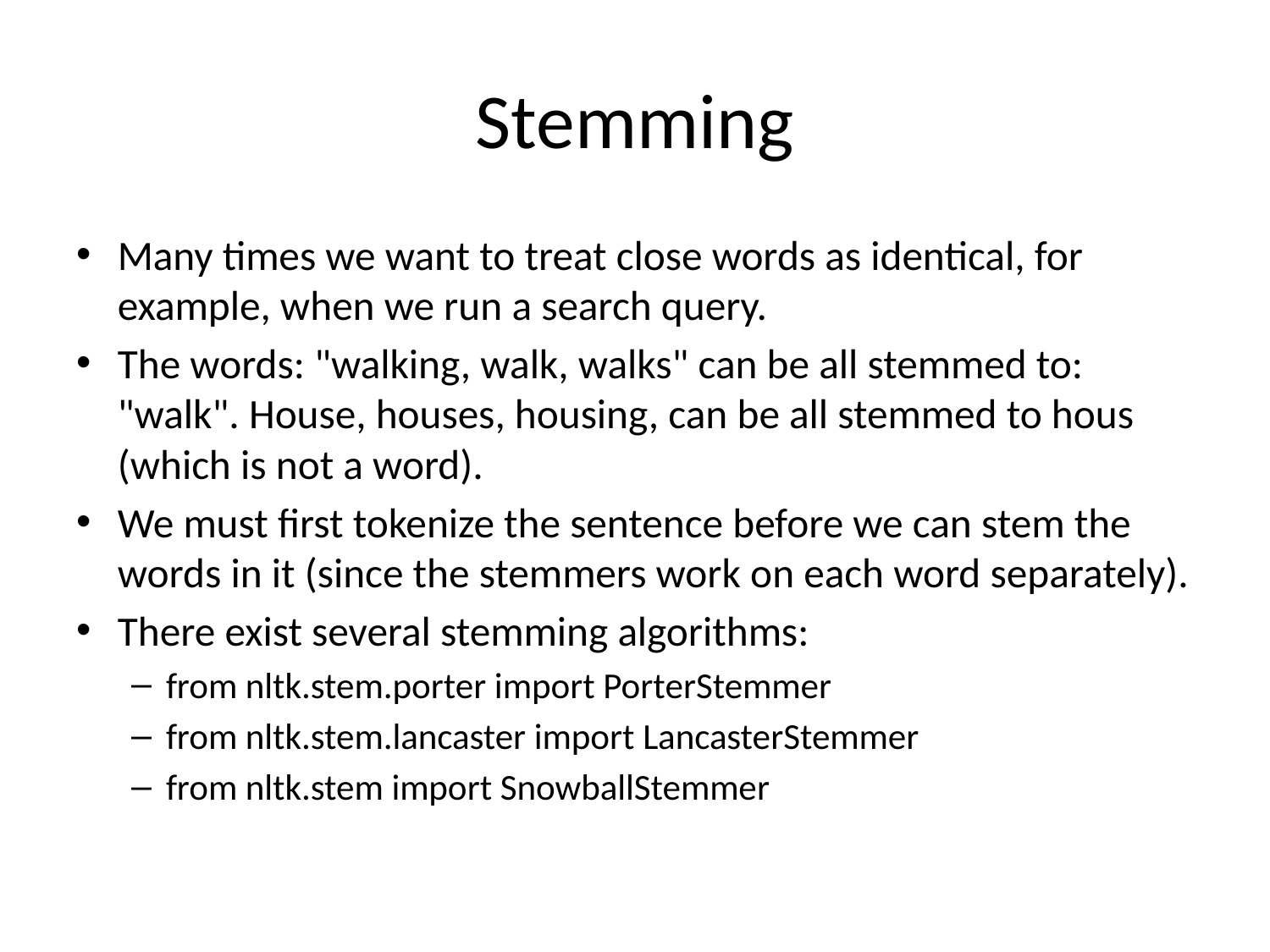

# Stemming
Many times we want to treat close words as identical, for example, when we run a search query.
The words: "walking, walk, walks" can be all stemmed to: "walk". House, houses, housing, can be all stemmed to hous (which is not a word).
We must first tokenize the sentence before we can stem the words in it (since the stemmers work on each word separately).
There exist several stemming algorithms:
from nltk.stem.porter import PorterStemmer
from nltk.stem.lancaster import LancasterStemmer
from nltk.stem import SnowballStemmer